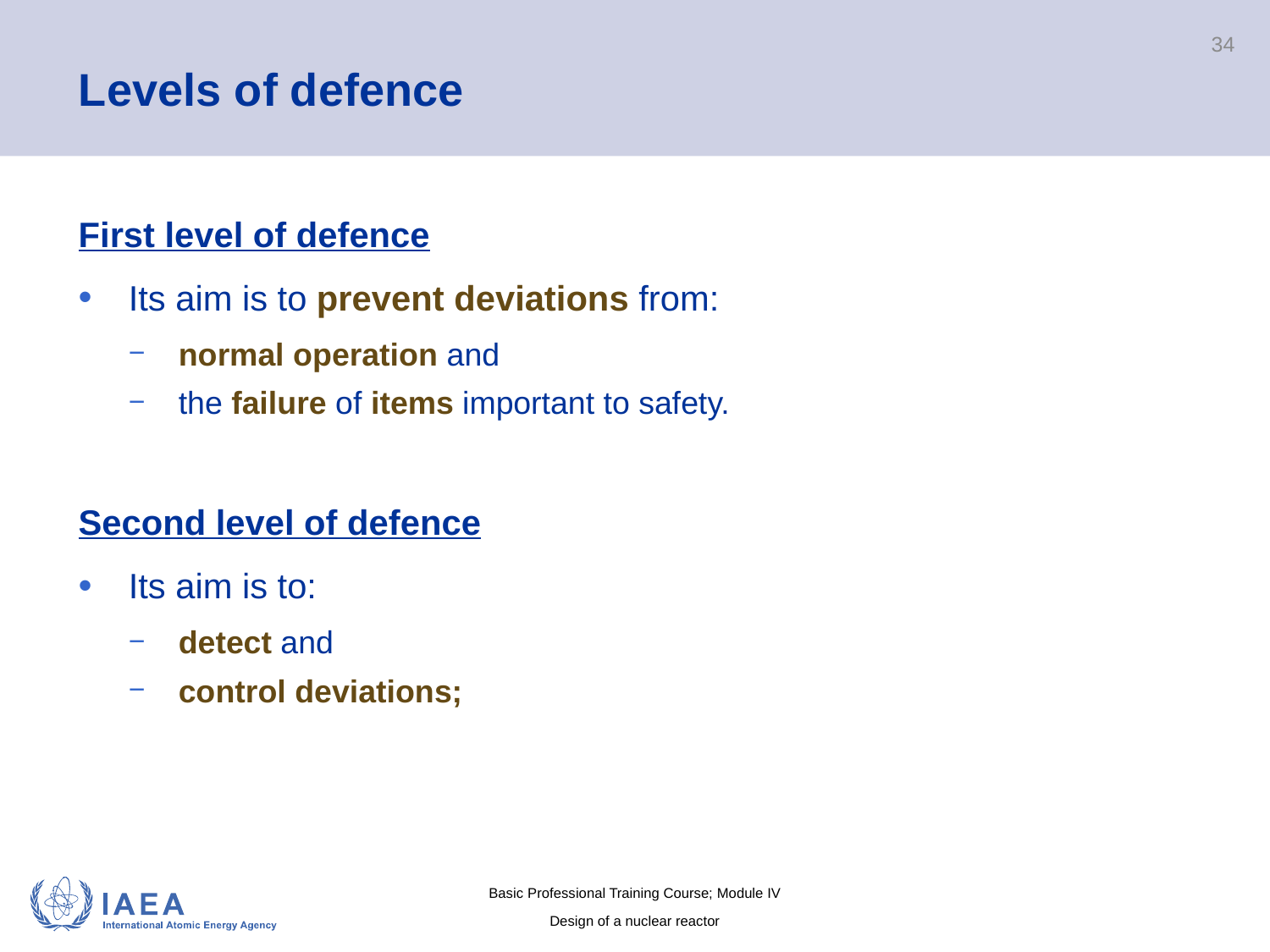

# Levels of defence
34
First level of defence
Its aim is to prevent deviations from:
normal operation and
the failure of items important to safety.

Second level of defence
Its aim is to:
detect and
control deviations;